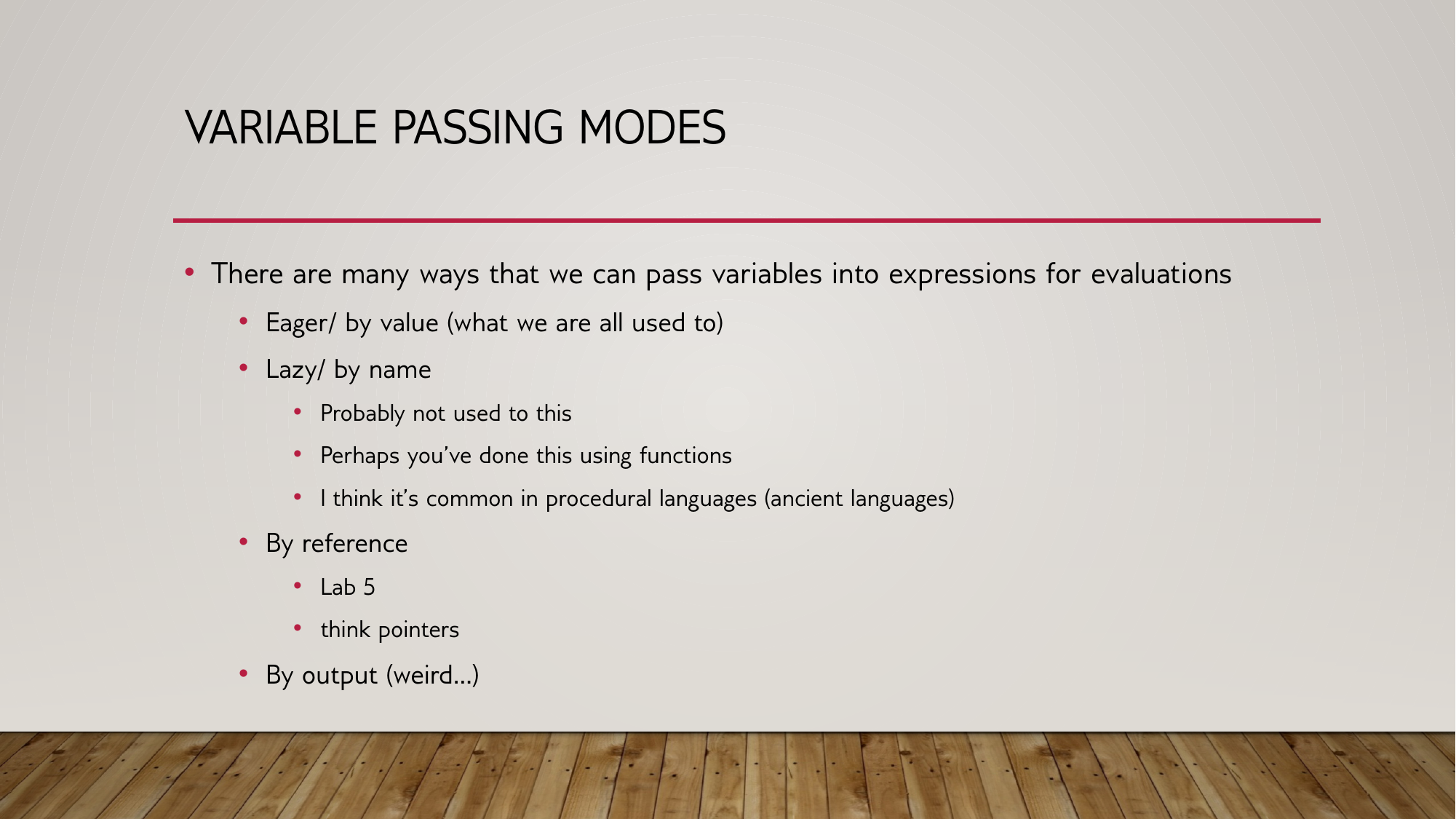

# Variable passing modes
There are many ways that we can pass variables into expressions for evaluations
Eager/ by value (what we are all used to)
Lazy/ by name
Probably not used to this
Perhaps you’ve done this using functions
I think it’s common in procedural languages (ancient languages)
By reference
Lab 5
think pointers
By output (weird…)